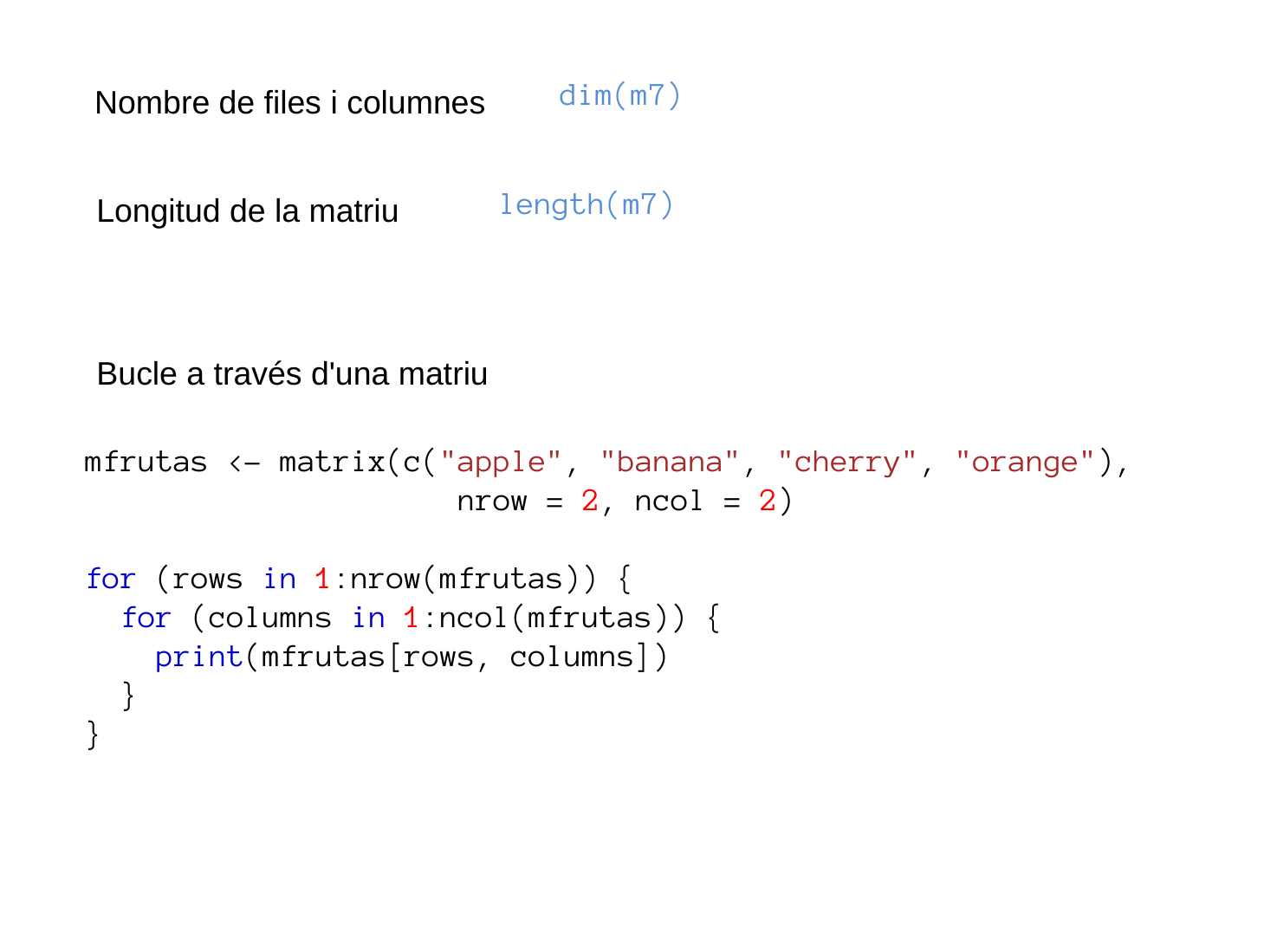

dim(m7)
Nombre de files i columnes
length(m7)
Longitud de la matriu
Bucle a través d'una matriu
mfrutas <- matrix(c("apple", "banana", "cherry", "orange"),
                     nrow = 2, ncol = 2)
for (rows in 1:nrow(mfrutas)) {
  for (columns in 1:ncol(mfrutas)) {
    print(mfrutas[rows, columns])
  }
}